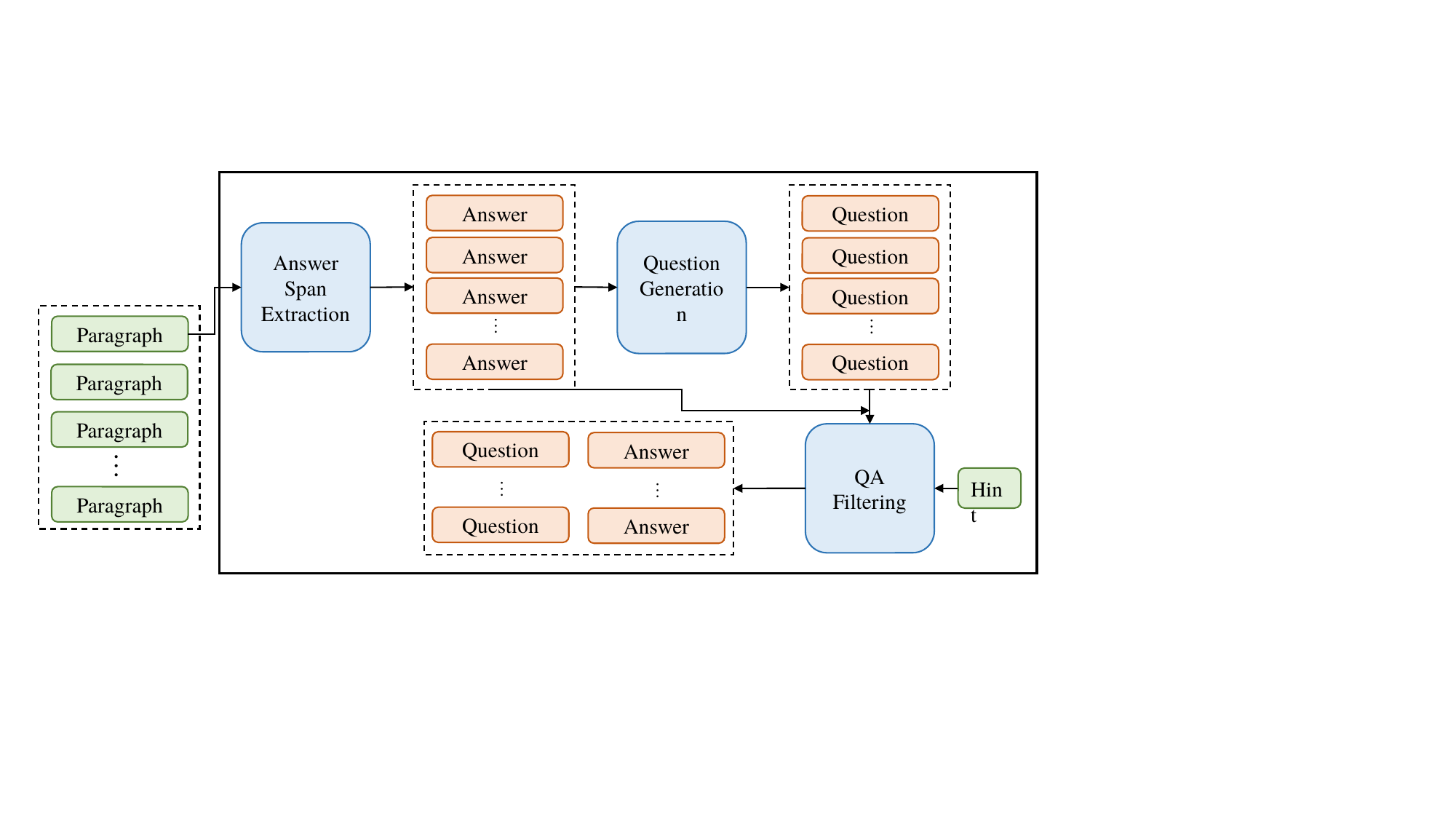

Answer
Answer
Answer
…
Answer

Question
Question
Question
…
Question
Question
Generation
Answer
Span
Extraction

Answer
…
Answer
Question
…
Question
QA
Filtering
Hint

Paragraph
Paragraph
Paragraph
…
Paragraph